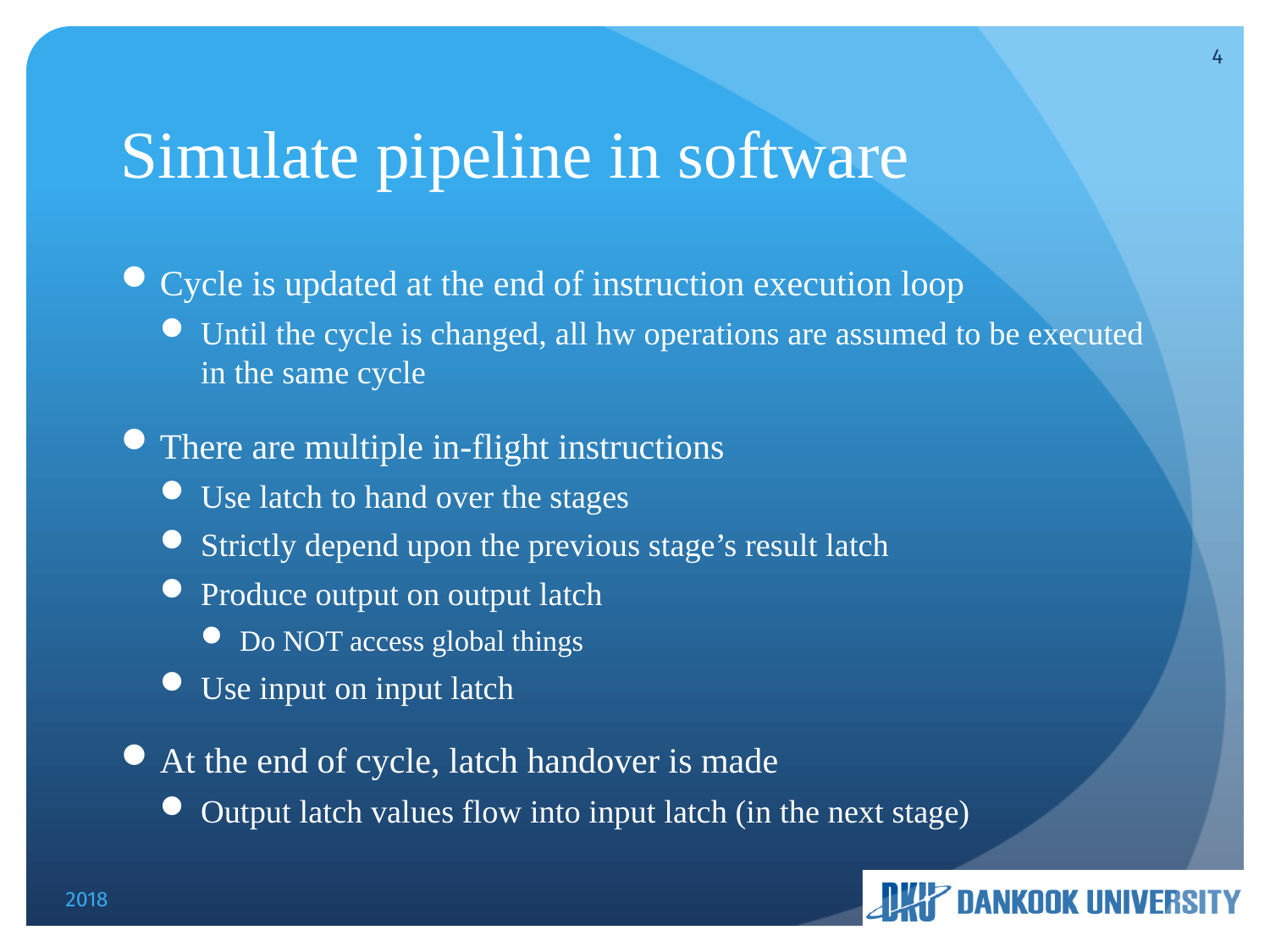

4
# Simulate pipeline in software
Cycle is updated at the end of instruction execution loop
Until the cycle is changed, all hw operations are assumed to be executed in the same cycle
There are multiple in-flight instructions
Use latch to hand over the stages
Strictly depend upon the previous stage’s result latch
Produce output on output latch
Do NOT access global things
Use input on input latch
At the end of cycle, latch handover is made
Output latch values flow into input latch (in the next stage)
2018